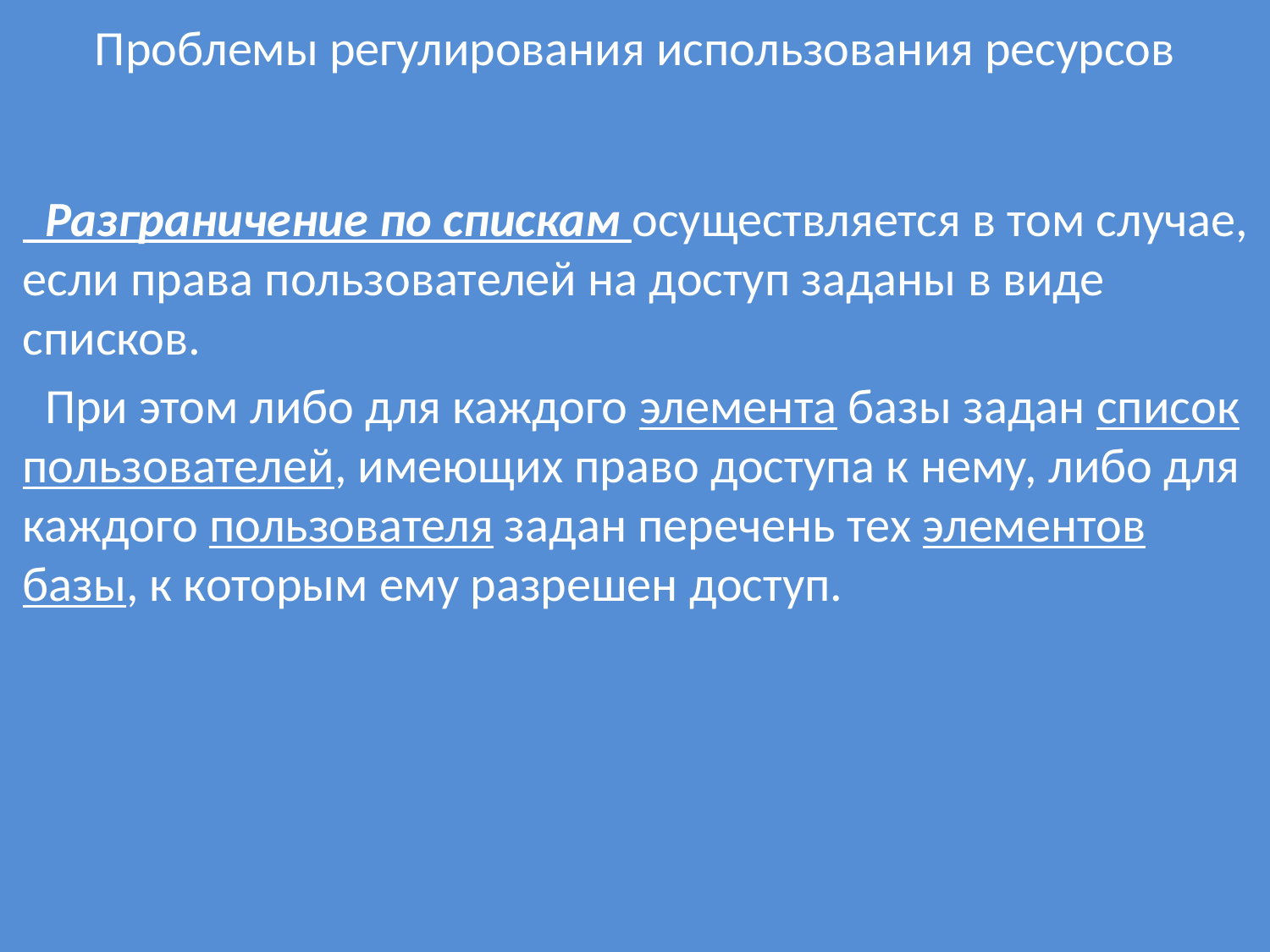

# Проблемы регулирования использования ресурсов

  Разграничение по спискам осуществляется в том случае, если права пользователей на доступ заданы в виде списков.
  При этом либо для каждого элемента базы задан список пользователей, имеющих право доступа к нему, либо для каждого пользователя задан перечень тех элементов базы, к которым ему разрешен доступ.